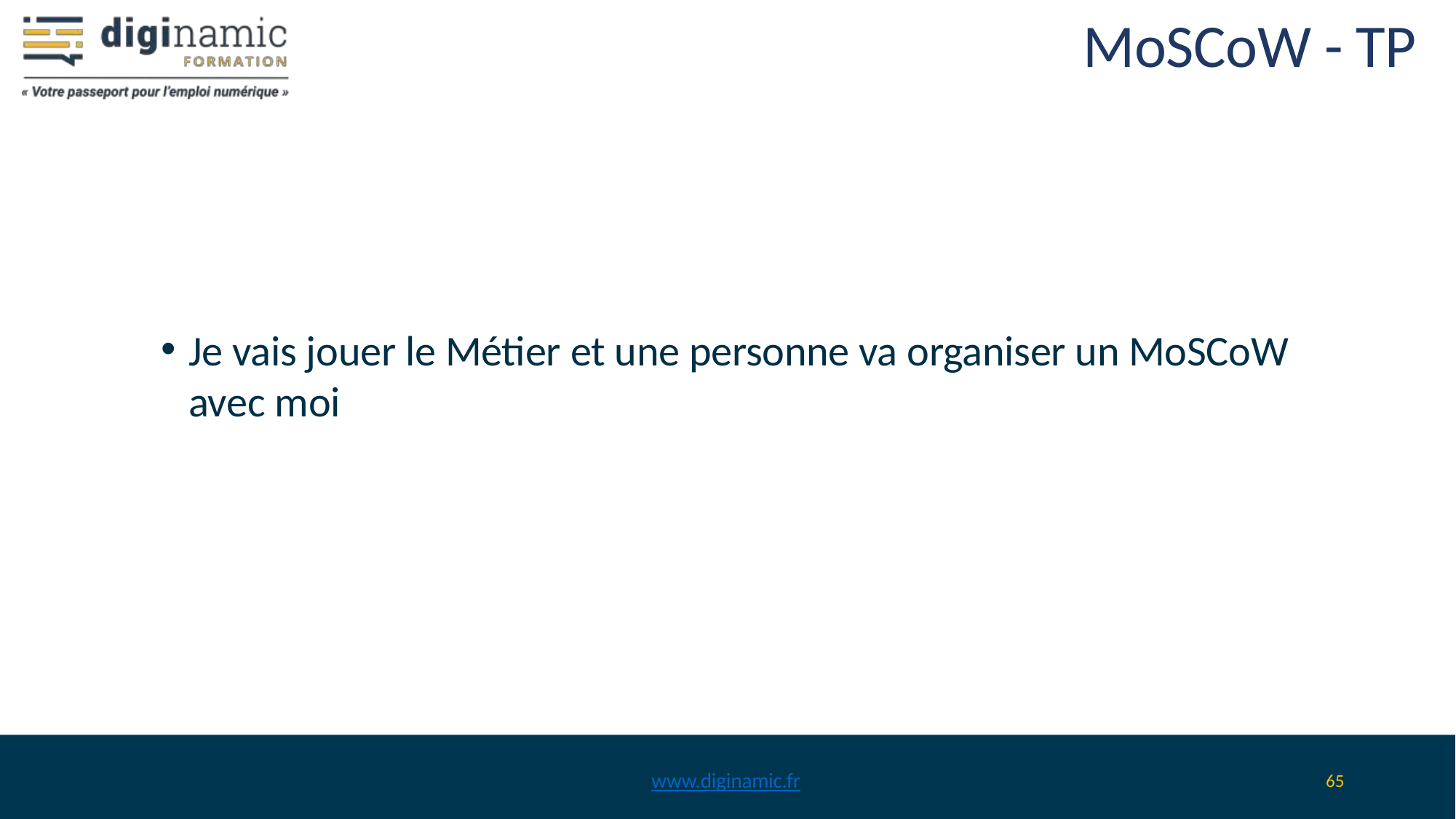

# MoSCoW - TP
Je vais jouer le Métier et une personne va organiser un MoSCoW avec moi
www.diginamic.fr
65